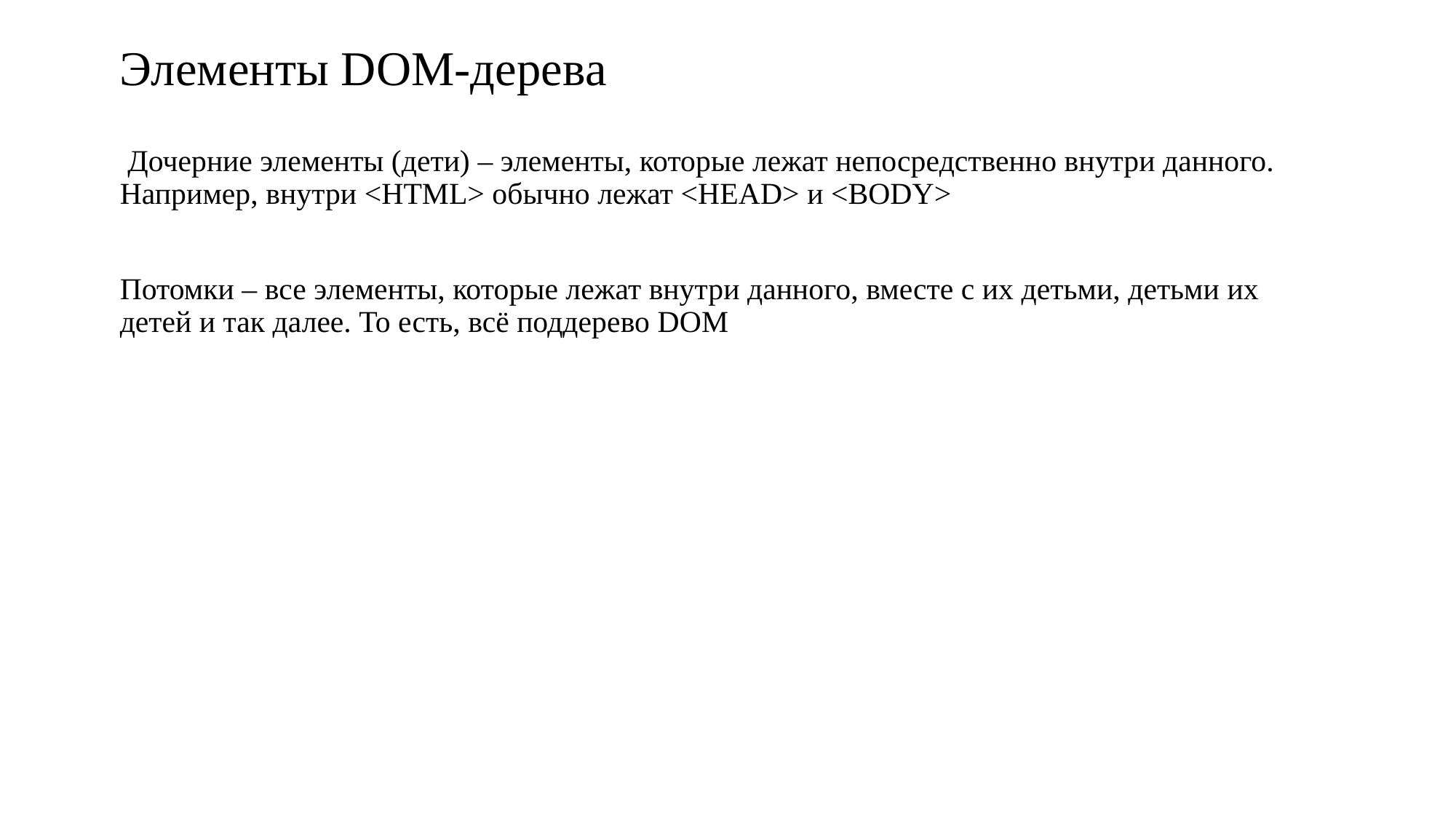

# Элементы DOM-дерева
 Дочерние элементы (дети) – элементы, которые лежат непосредственно внутри данного. Например, внутри <HTML> обычно лежат <HEAD> и <BODY>

Потомки – все элементы, которые лежат внутри данного, вместе с их детьми, детьми их детей и так далее. То есть, всё поддерево DOM